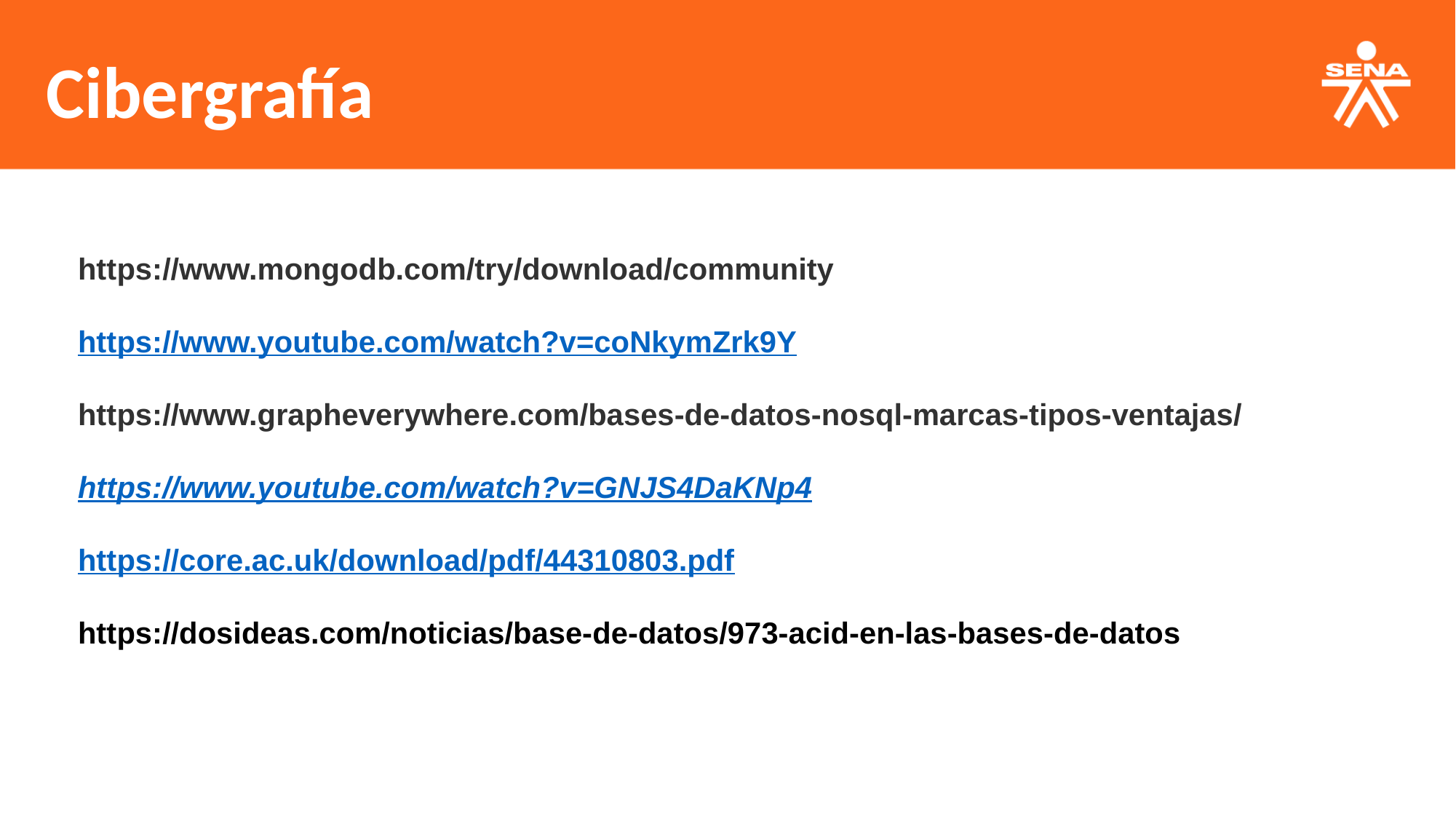

Cibergrafía
https://www.mongodb.com/try/download/community

https://www.youtube.com/watch?v=coNkymZrk9Y

https://www.grapheverywhere.com/bases-de-datos-nosql-marcas-tipos-ventajas/

https://www.youtube.com/watch?v=GNJS4DaKNp4

https://core.ac.uk/download/pdf/44310803.pdf

https://dosideas.com/noticias/base-de-datos/973-acid-en-las-bases-de-datos